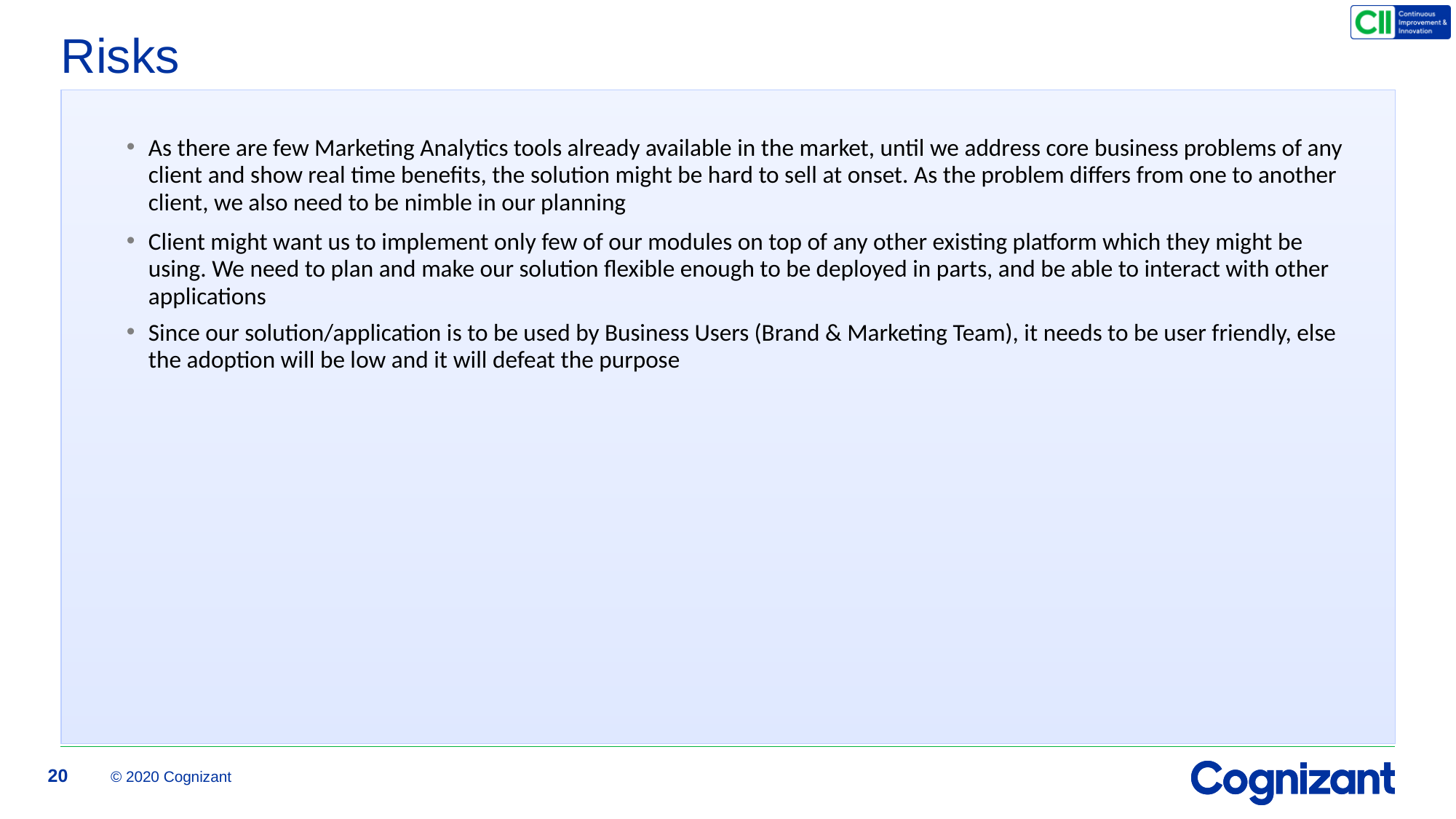

# Risks
As there are few Marketing Analytics tools already available in the market, until we address core business problems of any client and show real time benefits, the solution might be hard to sell at onset. As the problem differs from one to another client, we also need to be nimble in our planning
Client might want us to implement only few of our modules on top of any other existing platform which they might be using. We need to plan and make our solution flexible enough to be deployed in parts, and be able to interact with other applications
Since our solution/application is to be used by Business Users (Brand & Marketing Team), it needs to be user friendly, else the adoption will be low and it will defeat the purpose

20